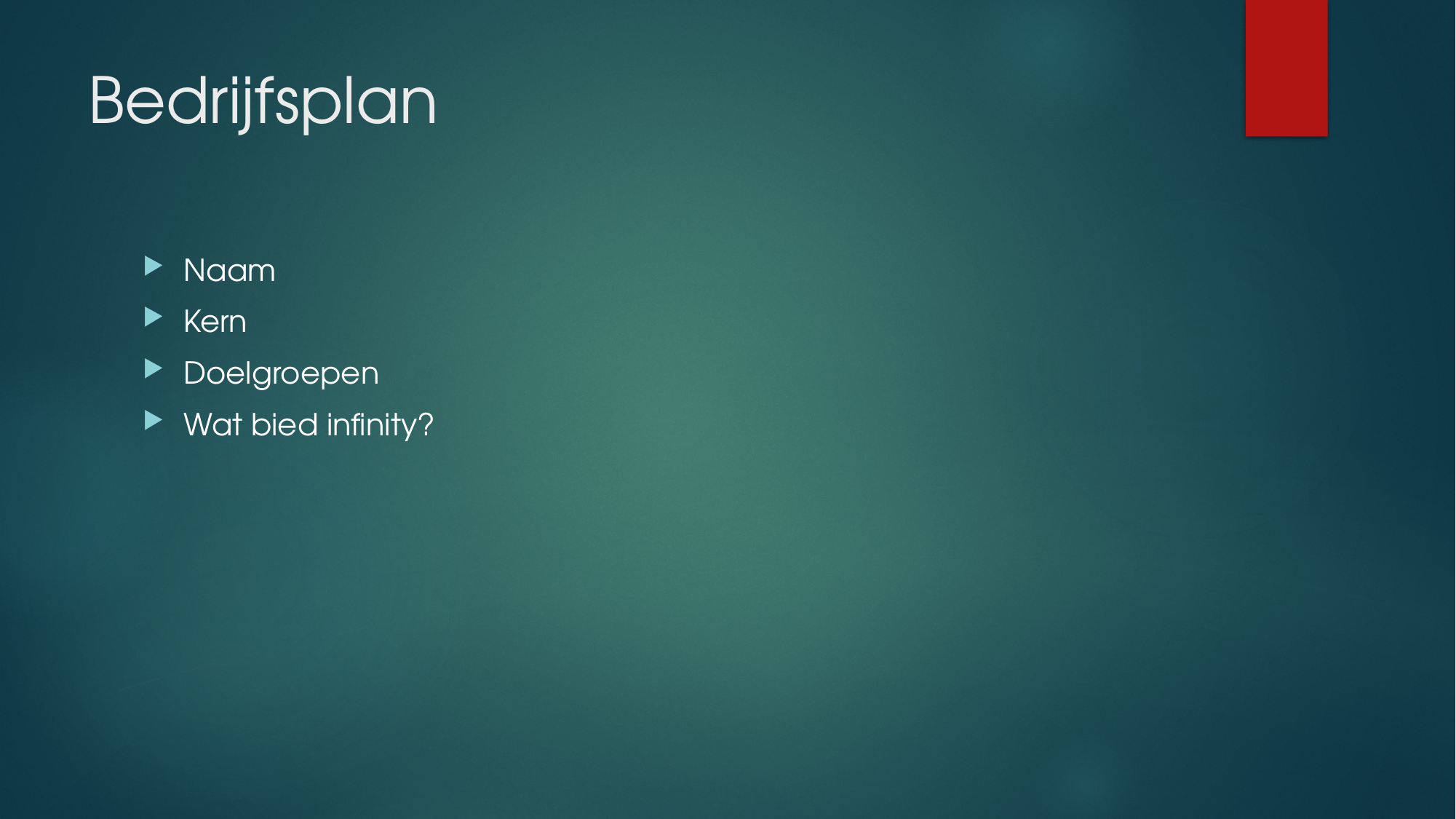

# Bedrijfsplan
Naam
Kern
Doelgroepen
Wat bied infinity?